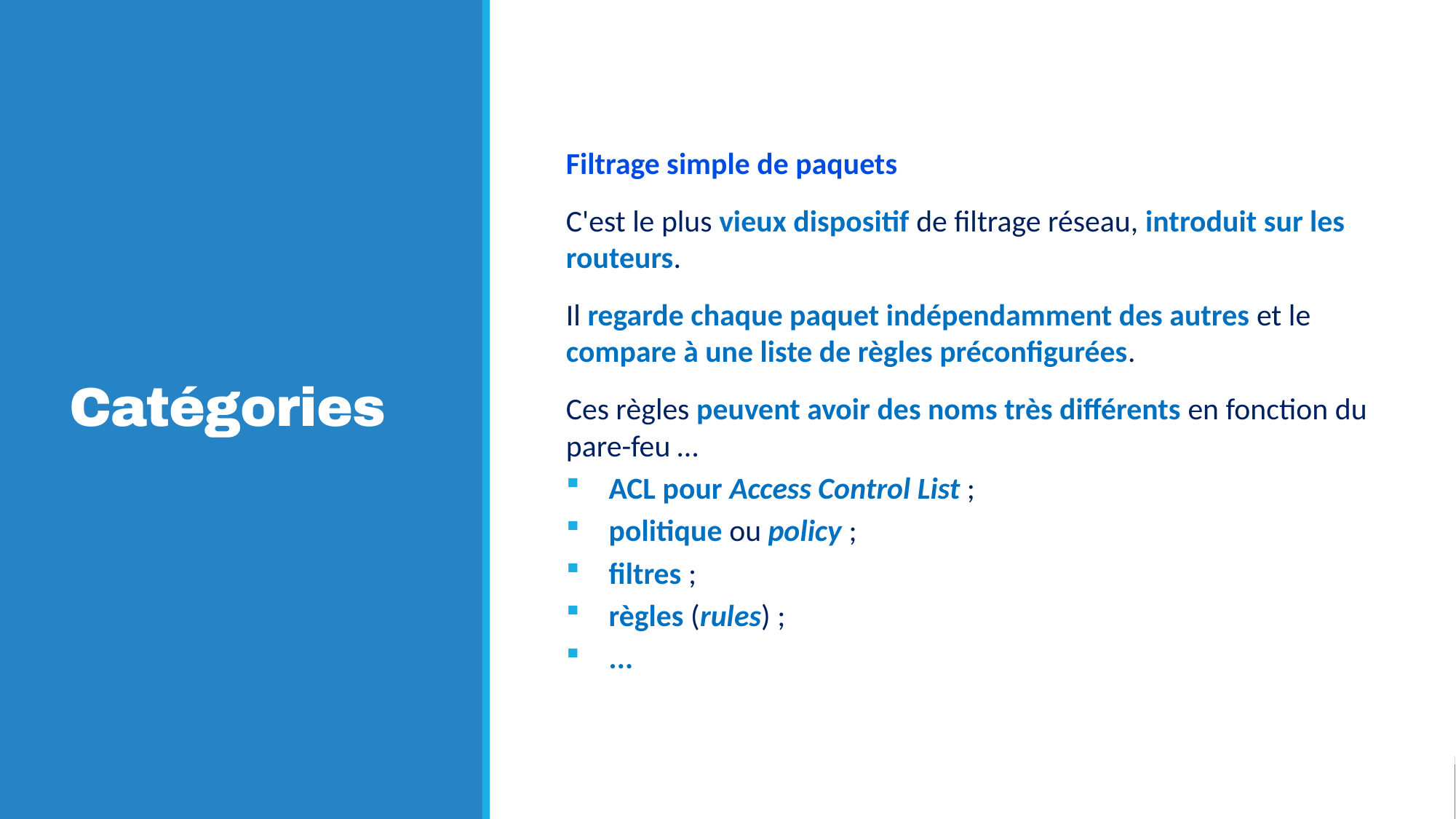

# Catégories
Filtrage simple de paquets
C'est le plus vieux dispositif de filtrage réseau, introduit sur les routeurs.
Il regarde chaque paquet indépendamment des autres et le compare à une liste de règles préconfigurées.
Ces règles peuvent avoir des noms très différents en fonction du pare-feu …
ACL pour Access Control List ;
politique ou policy ;
filtres ;
règles (rules) ;
...